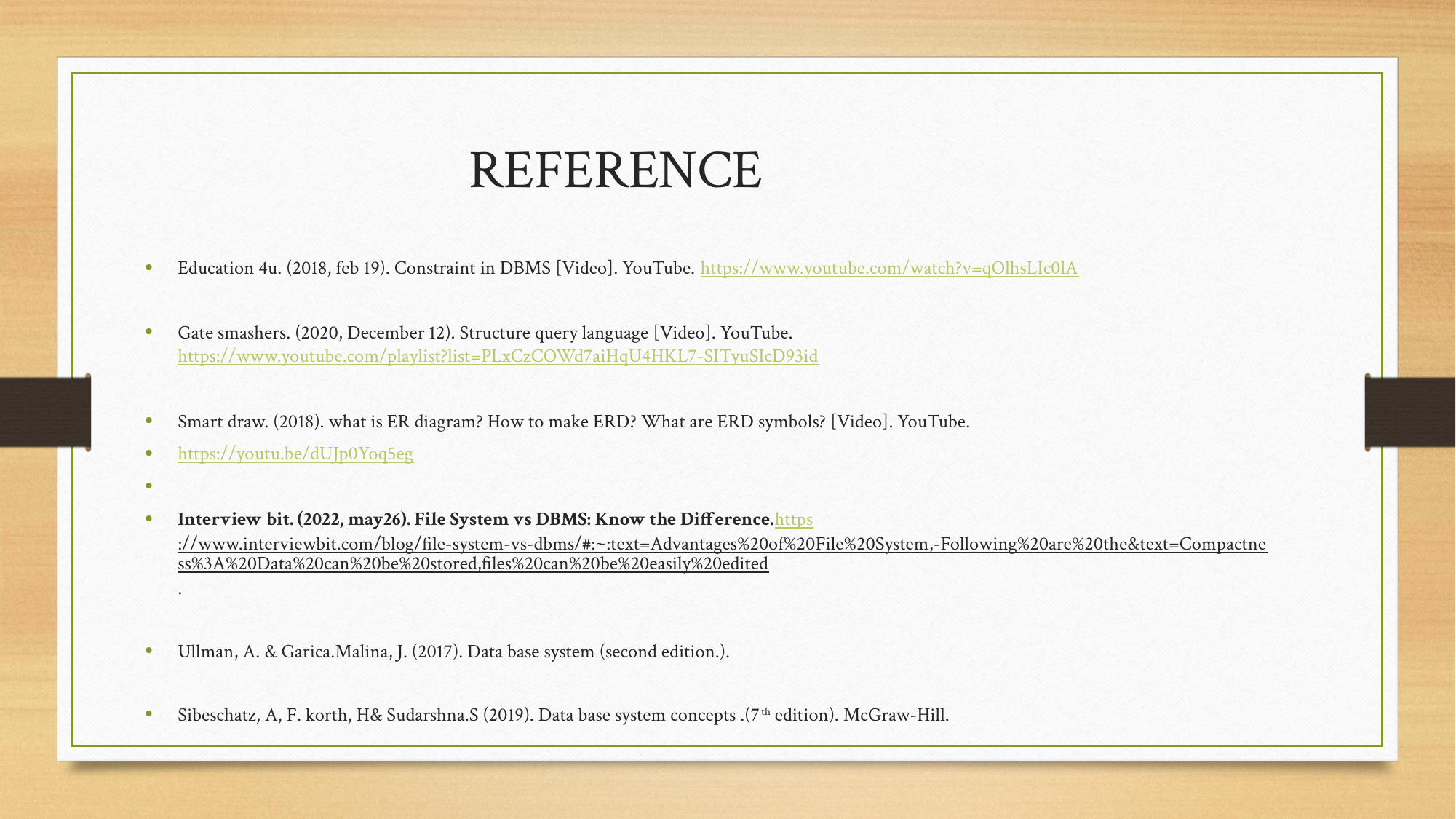

REFERENCE
Education 4u. (2018, feb 19). Constraint in DBMS [Video]. YouTube. https://www.youtube.com/watch?v=qOlhsLIc0lA

Gate smashers. (2020, December 12). Structure query language [Video]. YouTube. https://www.youtube.com/playlist?list=PLxCzCOWd7aiHqU4HKL7-SITyuSIcD93id

Smart draw. (2018). what is ER diagram? How to make ERD? What are ERD symbols? [Video]. YouTube.
https://youtu.be/dUJp0Yoq5eg

Interview bit. (2022, may26). File System vs DBMS: Know the Difference.https://www.interviewbit.com/blog/file-system-vs-dbms/#:~:text=Advantages%20of%20File%20System,-Following%20are%20the&text=Compactness%3A%20Data%20can%20be%20stored,files%20can%20be%20easily%20edited.

Ullman, A. & Garica.Malina, J. (2017). Data base system (second edition.).

Sibeschatz, A, F. korth, H& Sudarshna.S (2019). Data base system concepts .(7th edition). McGraw-Hill.